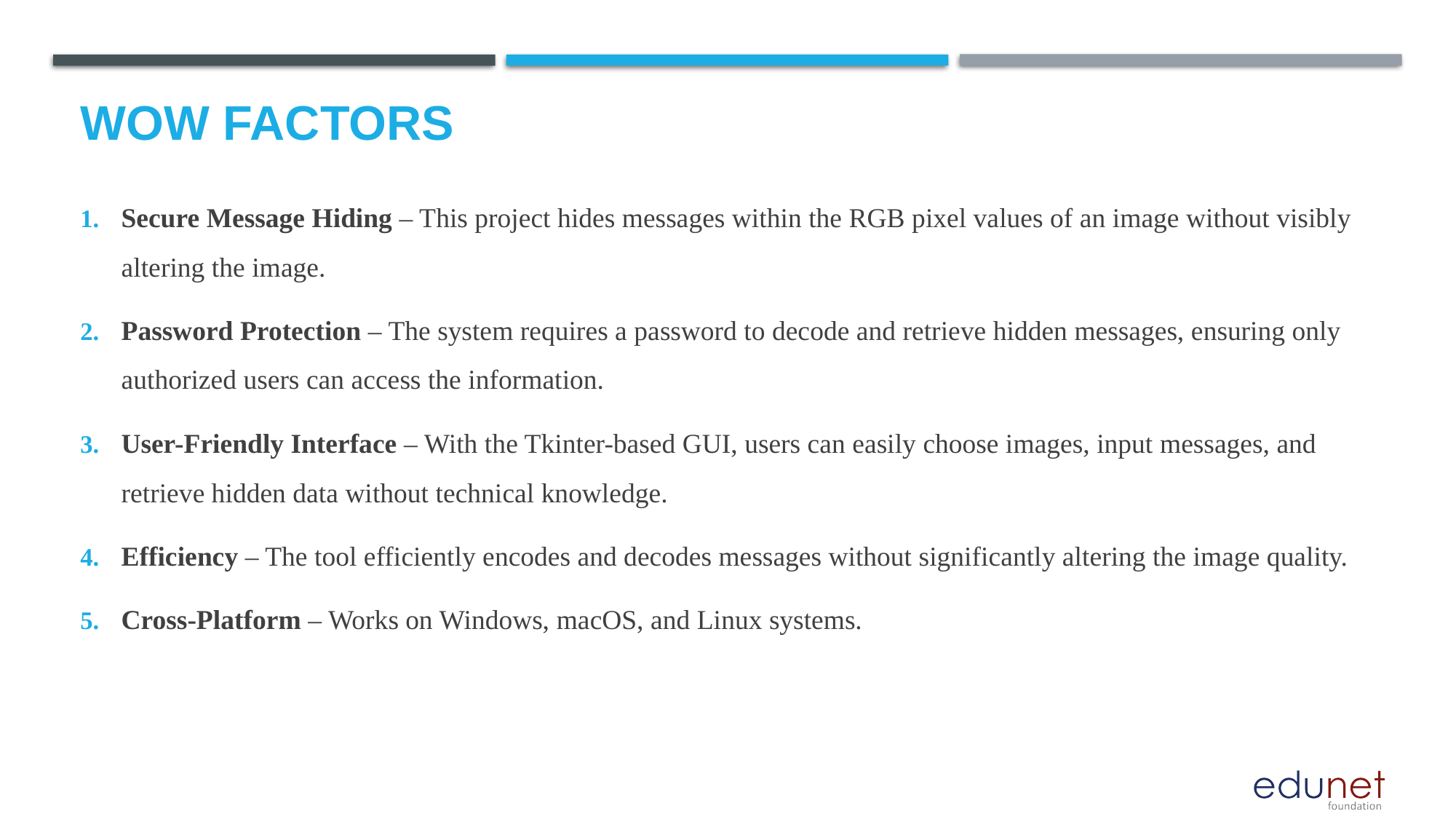

# Wow factors
Secure Message Hiding – This project hides messages within the RGB pixel values of an image without visibly altering the image.
Password Protection – The system requires a password to decode and retrieve hidden messages, ensuring only authorized users can access the information.
User-Friendly Interface – With the Tkinter-based GUI, users can easily choose images, input messages, and retrieve hidden data without technical knowledge.
Efficiency – The tool efficiently encodes and decodes messages without significantly altering the image quality.
Cross-Platform – Works on Windows, macOS, and Linux systems.